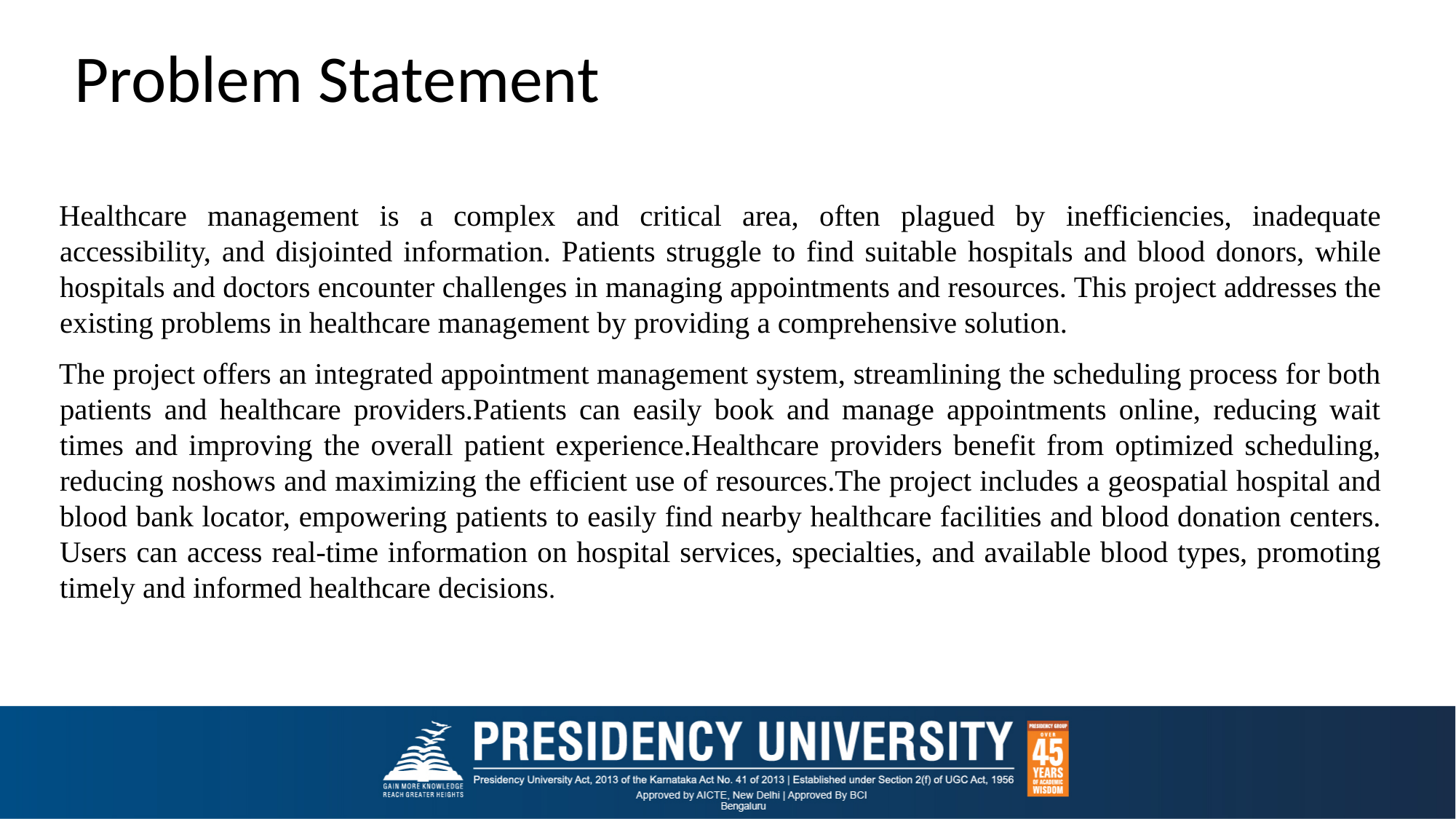

# Problem Statement
Healthcare management is a complex and critical area, often plagued by inefficiencies, inadequate accessibility, and disjointed information. Patients struggle to find suitable hospitals and blood donors, while hospitals and doctors encounter challenges in managing appointments and resources. This project addresses the existing problems in healthcare management by providing a comprehensive solution.
The project offers an integrated appointment management system, streamlining the scheduling process for both patients and healthcare providers.Patients can easily book and manage appointments online, reducing wait times and improving the overall patient experience.Healthcare providers benefit from optimized scheduling, reducing noshows and maximizing the efficient use of resources.The project includes a geospatial hospital and blood bank locator, empowering patients to easily find nearby healthcare facilities and blood donation centers. Users can access real-time information on hospital services, specialties, and available blood types, promoting timely and informed healthcare decisions.